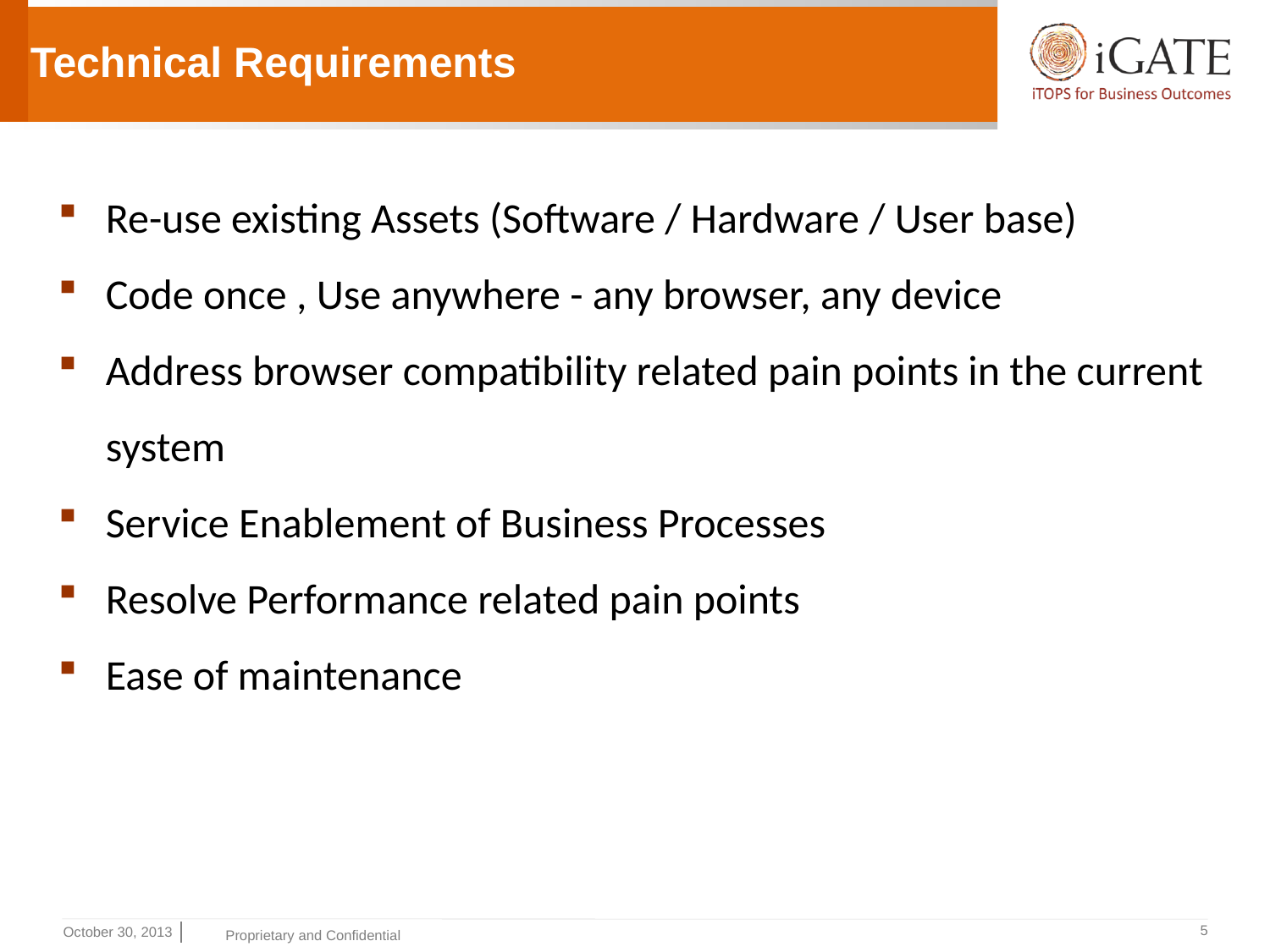

Technical Requirements
Re-use existing Assets (Software / Hardware / User base)
Code once , Use anywhere - any browser, any device
Address browser compatibility related pain points in the current system
Service Enablement of Business Processes
Resolve Performance related pain points
Ease of maintenance